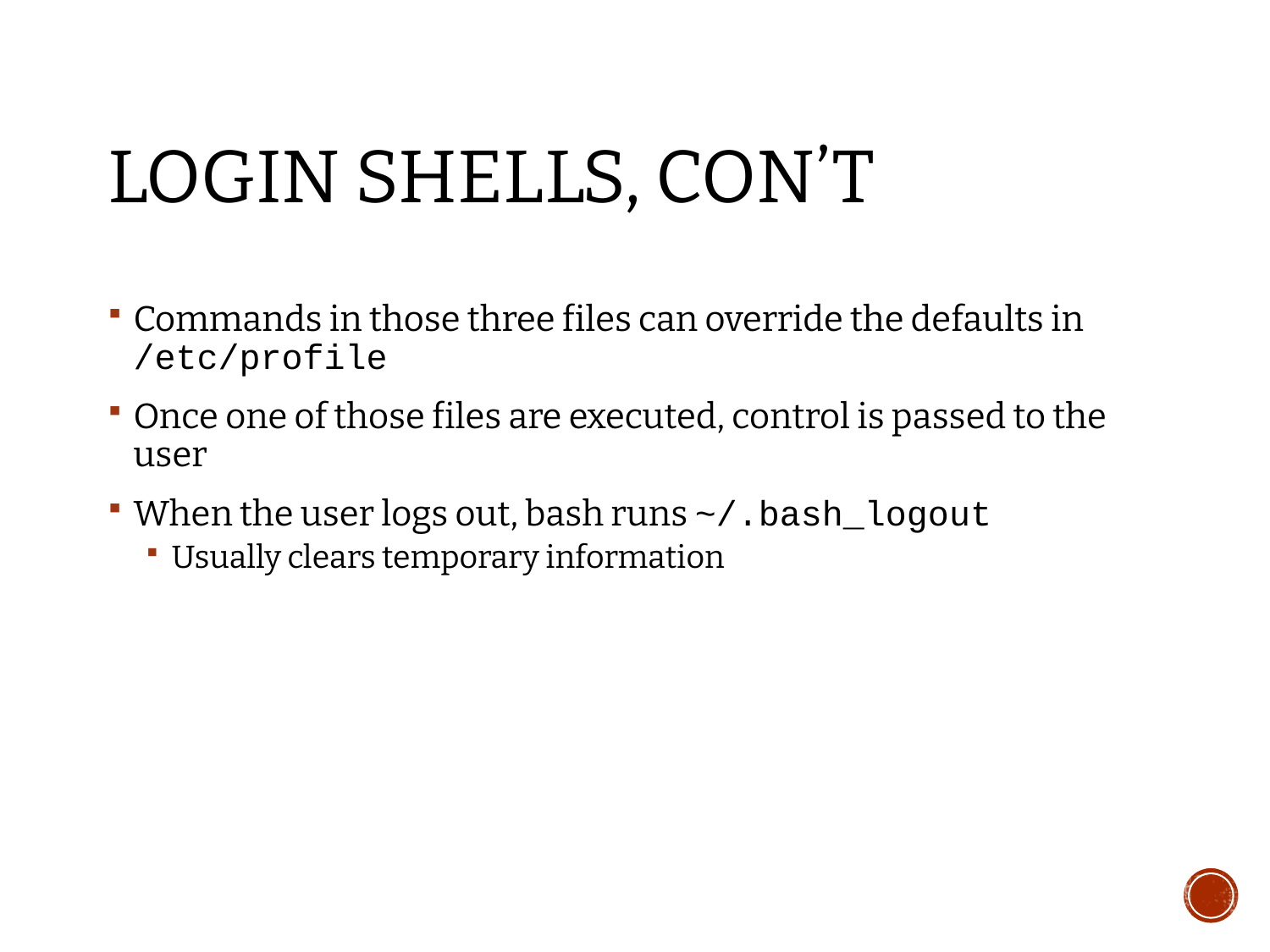

# Login shells, con’t
Commands in those three files can override the defaults in /etc/profile
Once one of those files are executed, control is passed to the user
When the user logs out, bash runs ~/.bash_logout
Usually clears temporary information